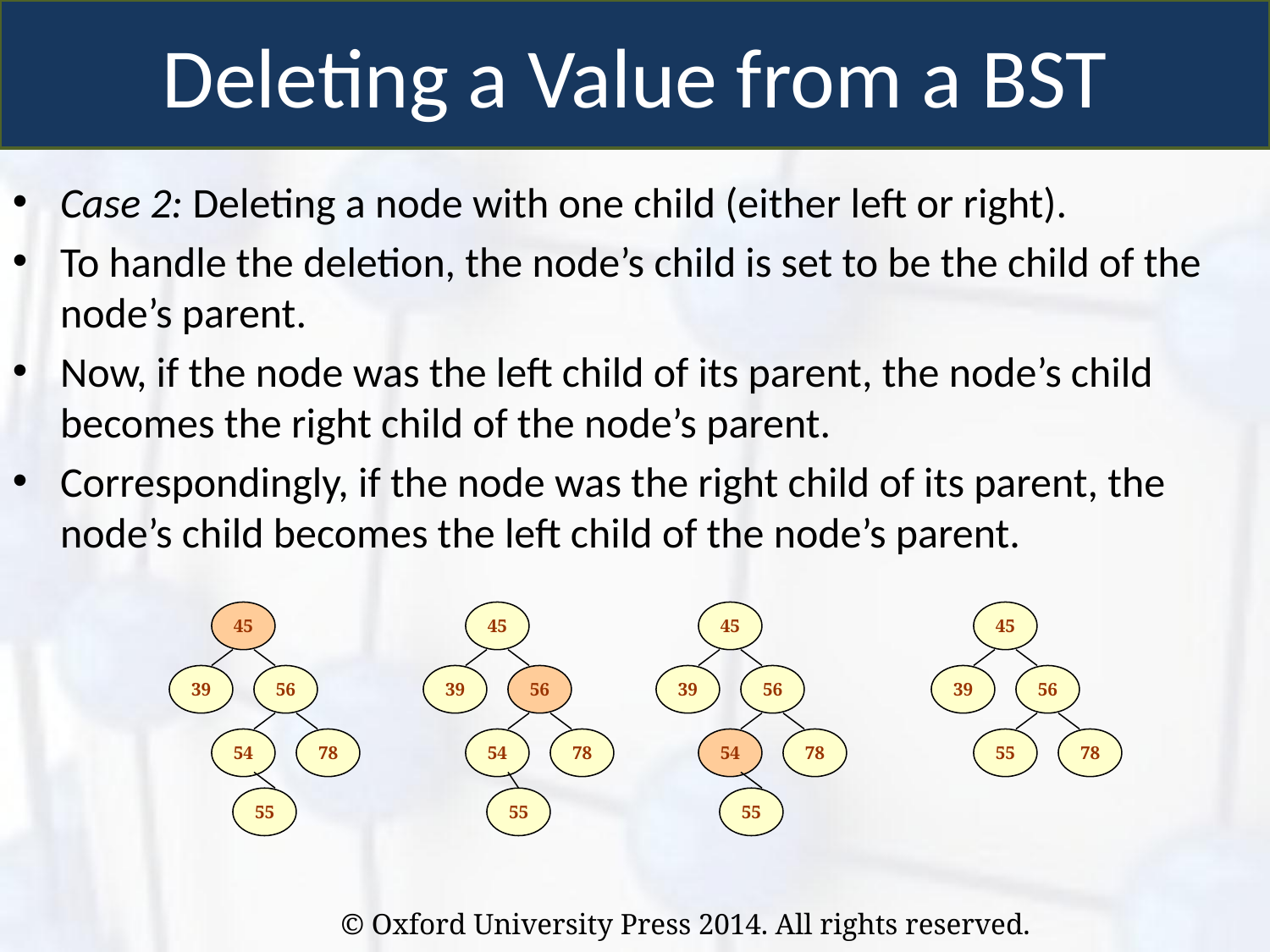

Deleting a Value from a BST
Case 2: Deleting a node with one child (either left or right).
To handle the deletion, the node’s child is set to be the child of the node’s parent.
Now, if the node was the left child of its parent, the node’s child becomes the right child of the node’s parent.
Correspondingly, if the node was the right child of its parent, the node’s child becomes the left child of the node’s parent.
45
45
45
45

39
56
39
56
39
56
39
56

54
78
54
78
54
78
55
78

55
55
55